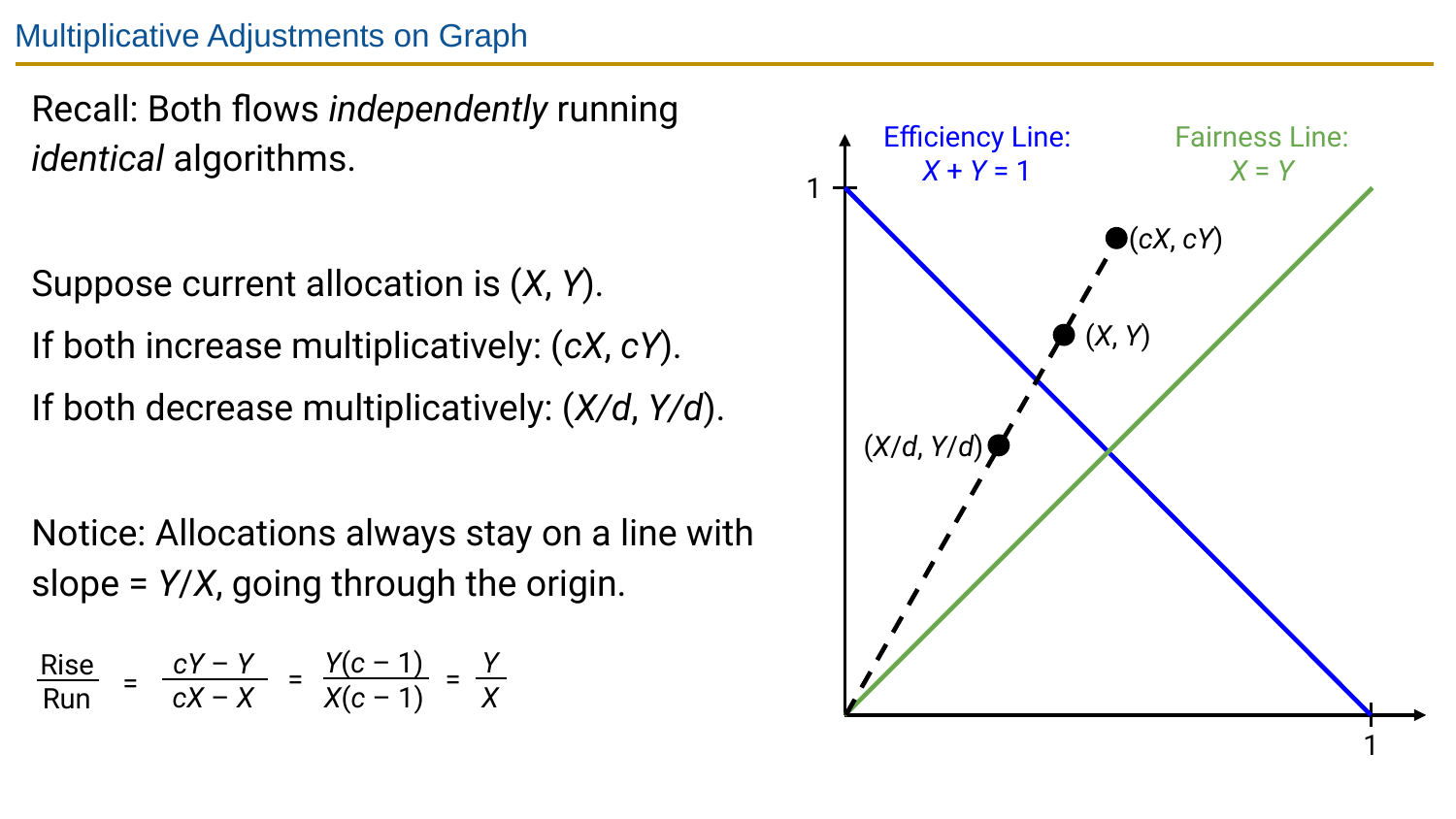

# Multiplicative Adjustments on Graph
Recall: Both flows independently running identical algorithms.

Suppose current allocation is (X, Y).
If both increase multiplicatively: (cX, cY).
If both decrease multiplicatively: (X/d, Y/d).

Notice: Allocations always stay on a line with slope = Y/X, going through the origin.
Fairness Line:
X = Y
Efficiency Line:
X + Y = 1
1
(cX, cY)

(X, Y)

(X/d, Y/d)

Y(c – 1)
Y
cY – Y
Rise
=
=
=
X(c – 1)
X
cX – X
Run
1